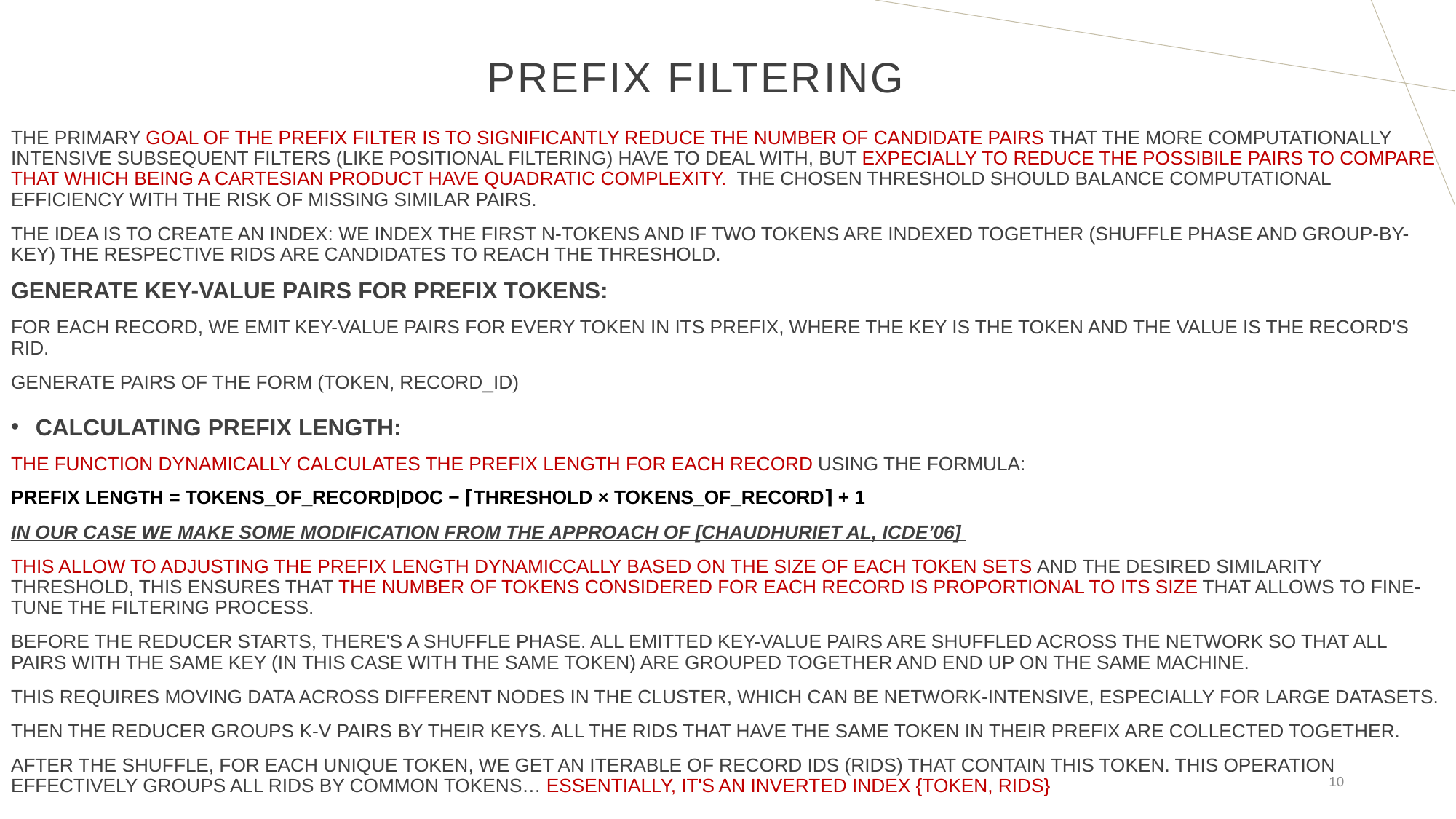

# Prefix filtering
The primary goal of the prefix filter is to significantly reduce the number of candidate pairs that the more computationally intensive subsequent filters (like positional filtering) have to deal with, But EXPECIALLY TO REDUCE THE POSSIBILE PAIRS TO COMPARE THAt which being a Cartesian product have quadratic complexity.  The chosen threshold should balance computational efficiency with the risk of missing similar pairs.
the idea is to create an index: we index the first n-tokens and if two tokens are indexed together (shuffle phase and group-by-key) the RESPECTIVE RIDS are candidates to reach the threshold.
Generate Key-Value Pairs for Prefix Tokens:
For each record, we emit key-value pairs for every token in its prefix, where the key is the token and the value is the record's RID.
Generate pairs of the form (token, record_id)
Calculating Prefix Length:
The function dynamically calculates the prefix length for each record using the formula:
Prefix Length = Tokens_of_record|doc − ⌈threshold × Tokens_of_record⌉ + 1
In our case We MAKE SOME MODIFICATION FROM THE APPROACH OF [Chaudhuriet al, ICDE’06]
This allow to adjusting the prefix length DYNAMICCALLY based on the size of EACH token sets and the desired similarity threshold, this ensures that the number of tokens considered for each record is proportional to its size that allows to fine-tune the filtering process.
before the reducer starts, there's a shuffle phase. All emitted key-value pairs are shuffled across the network so that all pairs with the same key (in this case with the same token) are grouped together and end up on the same machine.
This requires moving data across different nodes in the cluster, which can be network-intensive, especially for large datasets.
THEN the reducer groups k-v pairs by their keys. all the RIDs that have the same token in their prefix are collected together.
After the shuffle, for each unique token, WE get an iterable of record IDs (rids) that contain this token. This operation effectively groups all rIDs by common tokens… Essentially, it's an inverted index {token, rids}

10